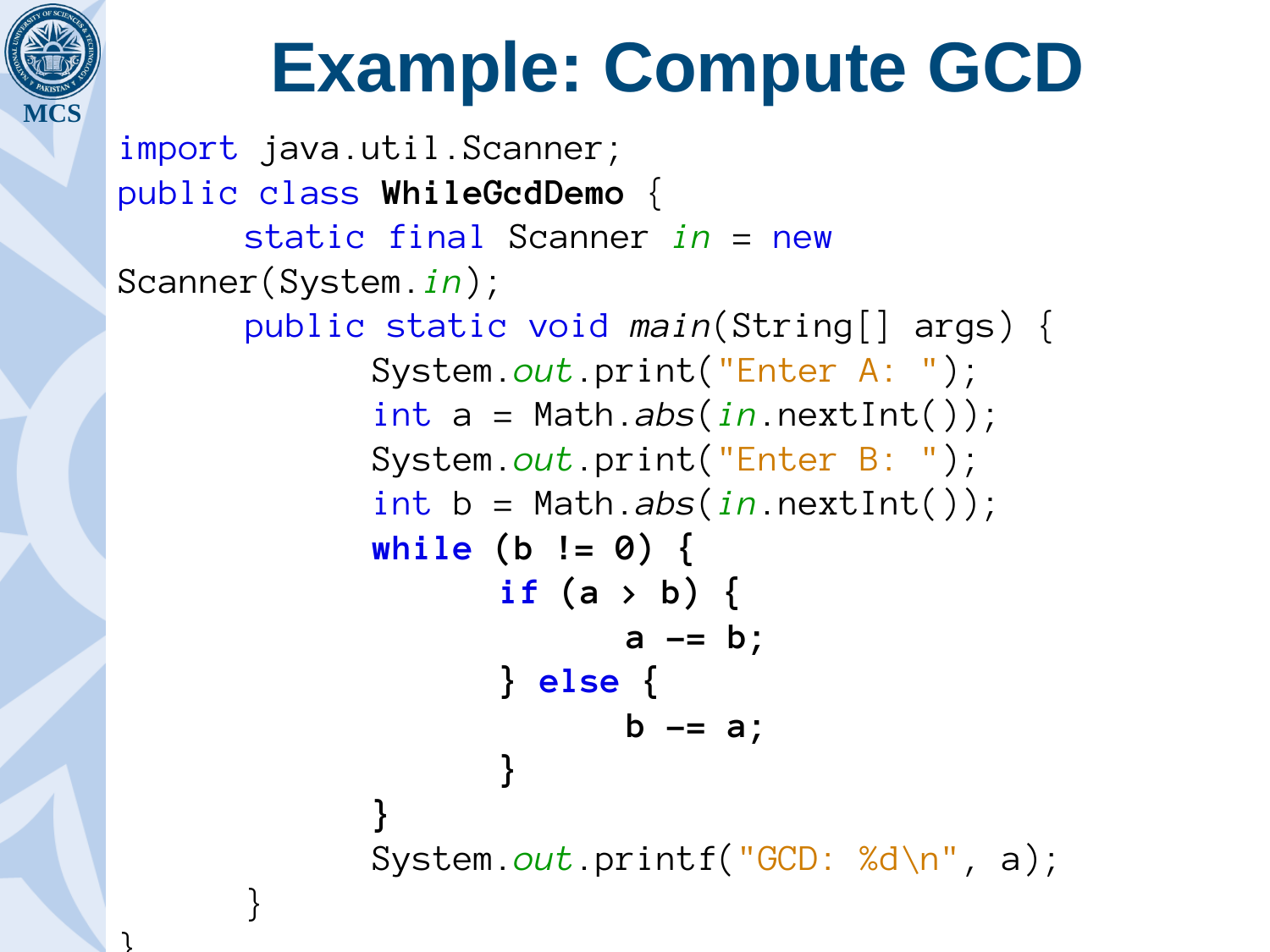

# Example: Compute GCD
import java.util.Scanner;
public class WhileGcdDemo {
	static final Scanner in = new Scanner(System.in);
	public static void main(String[] args) {
		System.out.print("Enter A: ");
		int a = Math.abs(in.nextInt());
		System.out.print("Enter B: ");
		int b = Math.abs(in.nextInt());
		while (b != 0) {
			if (a > b) {
				a -= b;
			} else {
				b -= a;
			}
		}
		System.out.printf("GCD: %d\n", a);
	}
}